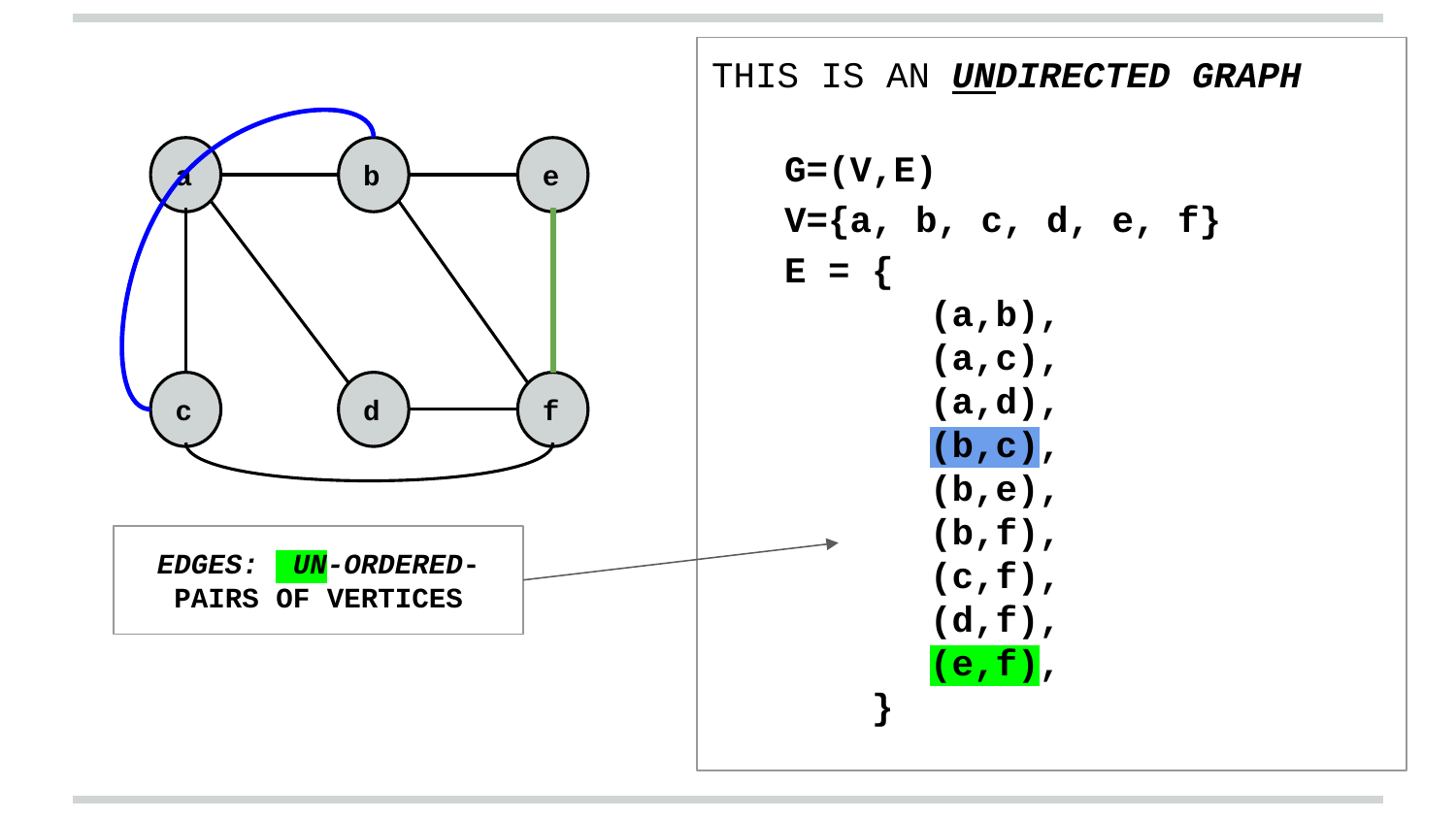

THIS IS AN UNDIRECTED GRAPH

G=(V,E)
V={a, b, c, d, e, f}
E = {
(a,b),
(a,c),
(a,d),
(b,c),
(b,e),
(b,f),
(c,f),
(d,f),
(e,f),
    }

a
b
e
c
d
f
EDGES:  UN-ORDERED-PAIRS OF VERTICES